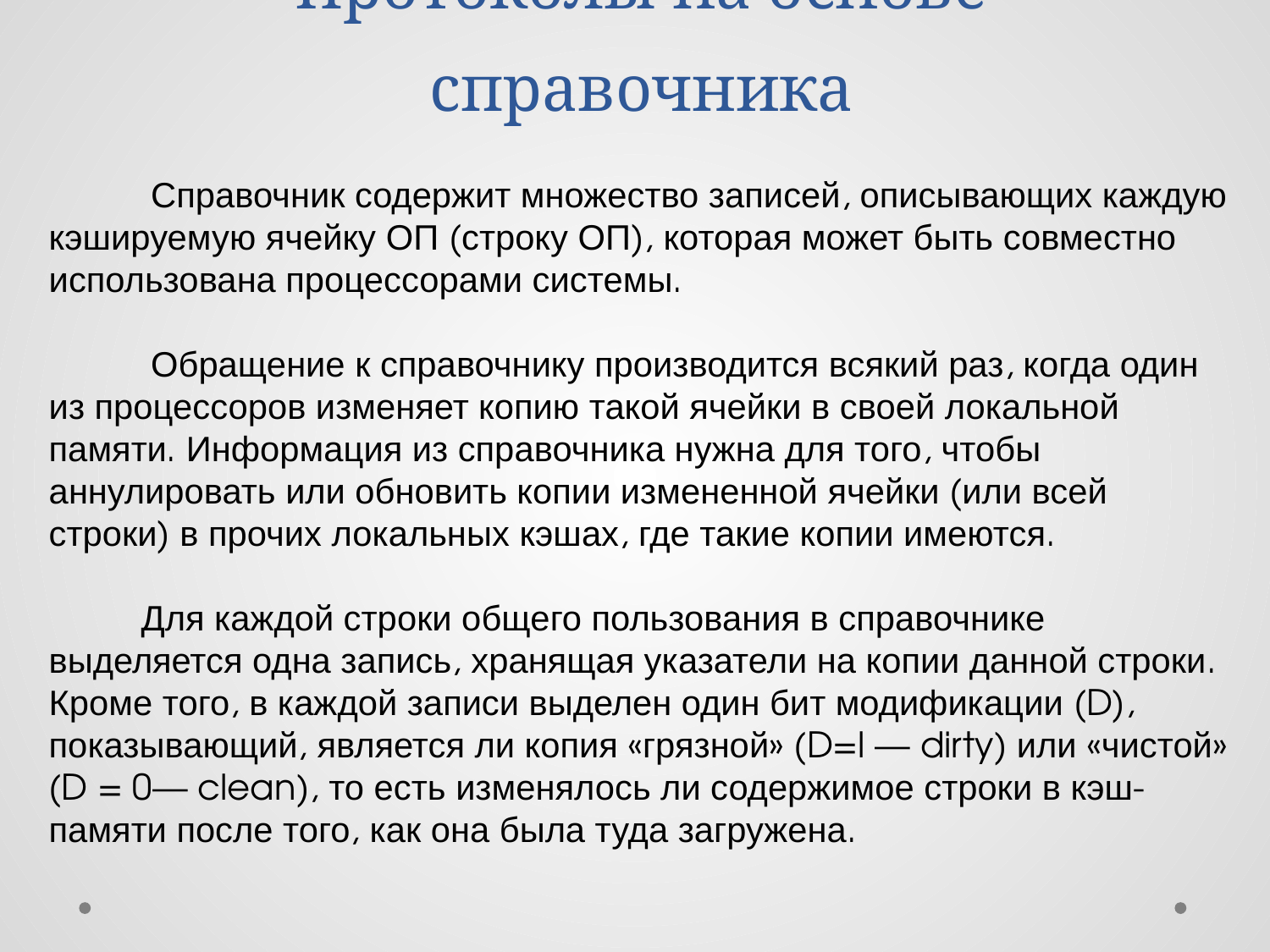

Протоколы на основе справочника
    Справочник содержит множество записей, описывающих каждую кэшируемую ячейку ОП (строку ОП), которая может быть совместно использована процессорами системы.

    Обращение к справочнику производится всякий раз, когда один из процессоров изменяет копию такой ячейки в своей локальной памяти. Информация из справочника нужна для того, чтобы аннулировать или обновить копии измененной ячейки (или всей строки) в прочих локальных кэшах, где такие копии имеются.

   Для каждой строки общего пользования в справочнике выделяется одна запись, хранящая указатели на копии данной строки. Кроме того, в каждой записи выделен один бит модификации (D), показывающий, является ли копия «грязной» (D=l — dirty) или «чистой» (D = 0— clean), то есть изменялось ли содержимое строки в кэш-памяти после того, как она была туда загружена.